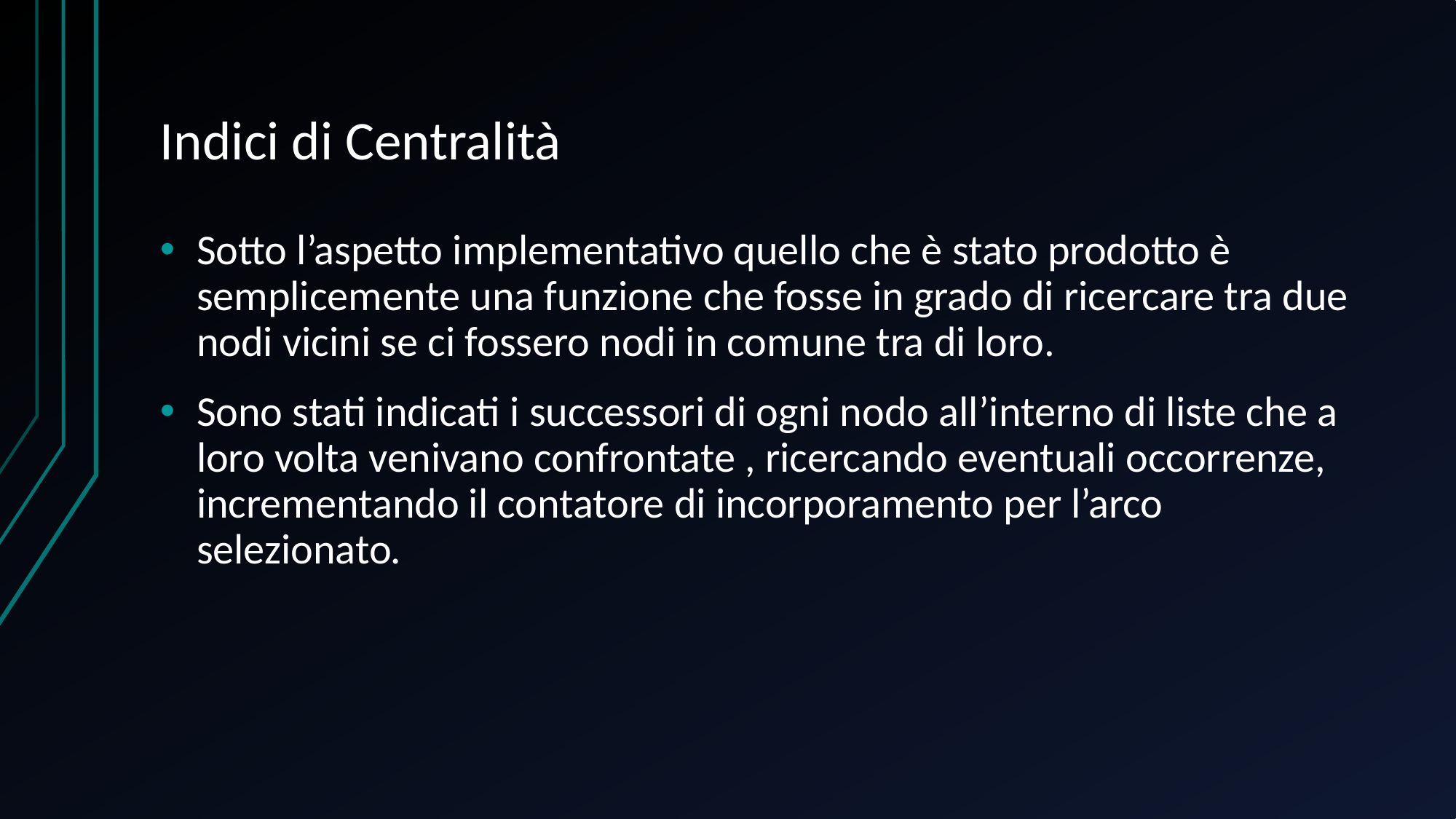

# Indici di Centralità
Sotto l’aspetto implementativo quello che è stato prodotto è semplicemente una funzione che fosse in grado di ricercare tra due nodi vicini se ci fossero nodi in comune tra di loro.
Sono stati indicati i successori di ogni nodo all’interno di liste che a loro volta venivano confrontate , ricercando eventuali occorrenze, incrementando il contatore di incorporamento per l’arco selezionato.